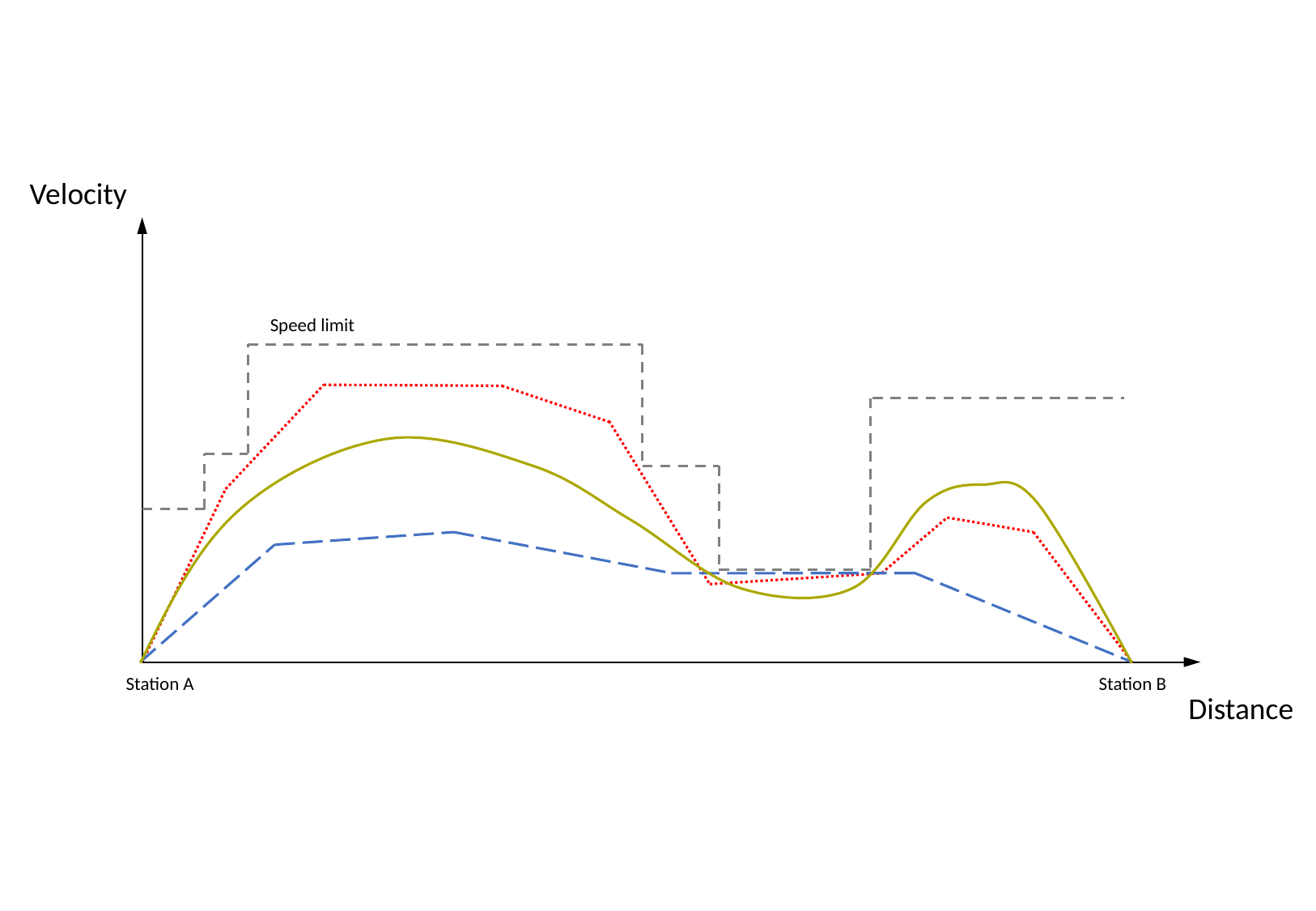

Velocity
Speed limit

Station A
Station B
Distance